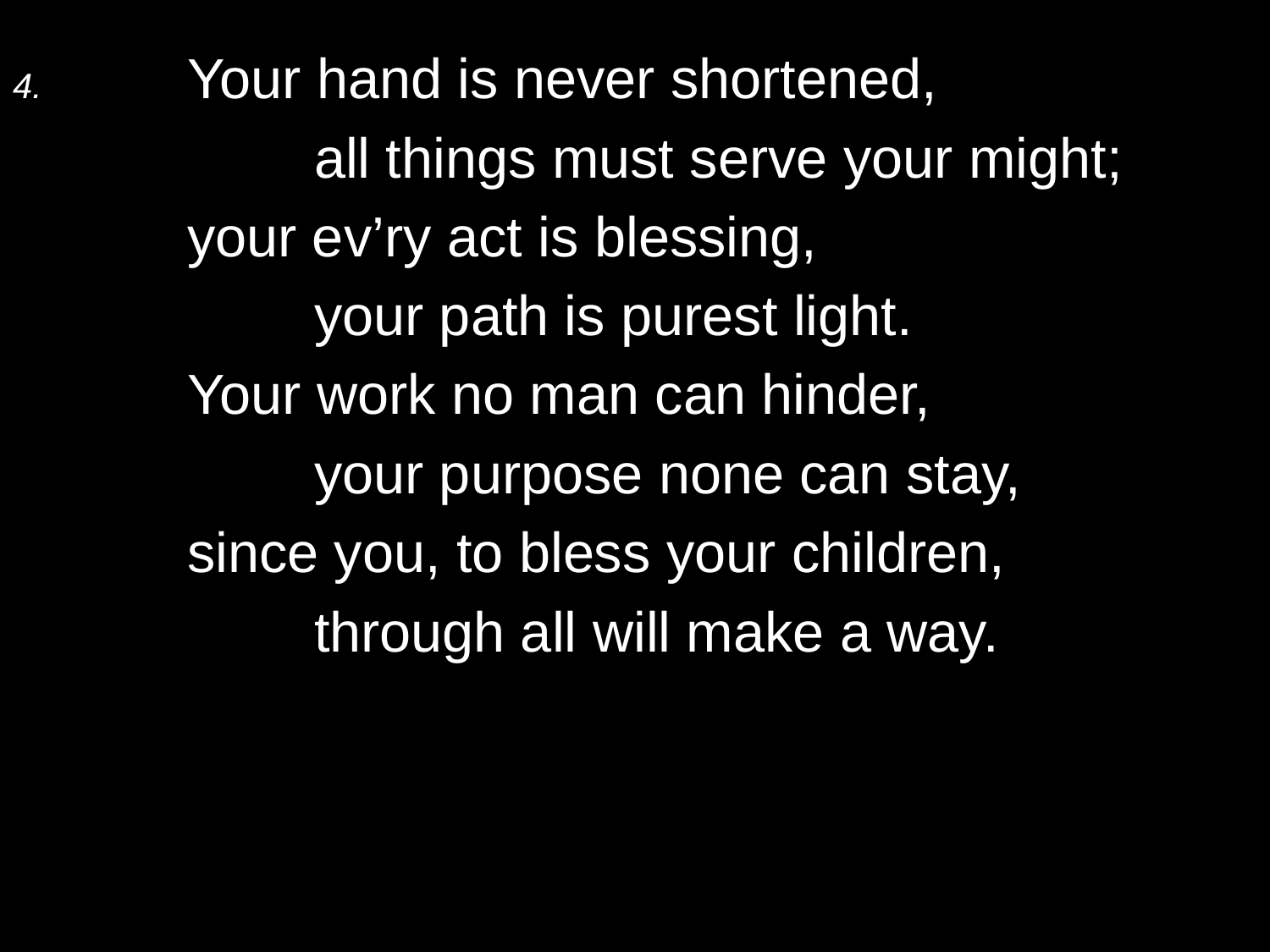

4.	Your hand is never shortened,
		all things must serve your might;
	your ev’ry act is blessing,
		your path is purest light.
	Your work no man can hinder,
		your purpose none can stay,
	since you, to bless your children,
		through all will make a way.